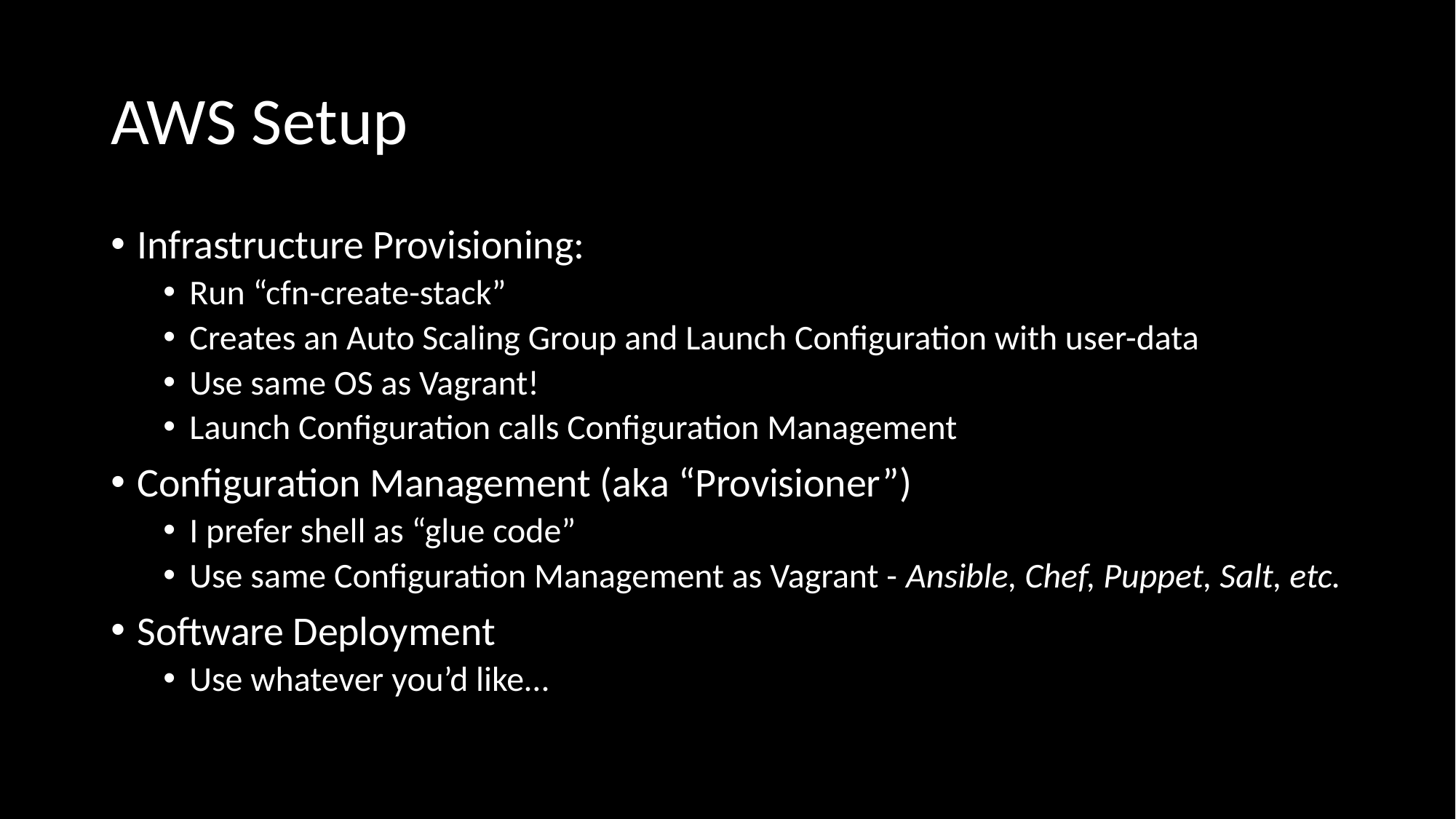

# AWS Setup
Infrastructure Provisioning:
Run “cfn-create-stack”
Creates an Auto Scaling Group and Launch Configuration with user-data
Use same OS as Vagrant!
Launch Configuration calls Configuration Management
Configuration Management (aka “Provisioner”)
I prefer shell as “glue code”
Use same Configuration Management as Vagrant - Ansible, Chef, Puppet, Salt, etc.
Software Deployment
Use whatever you’d like…